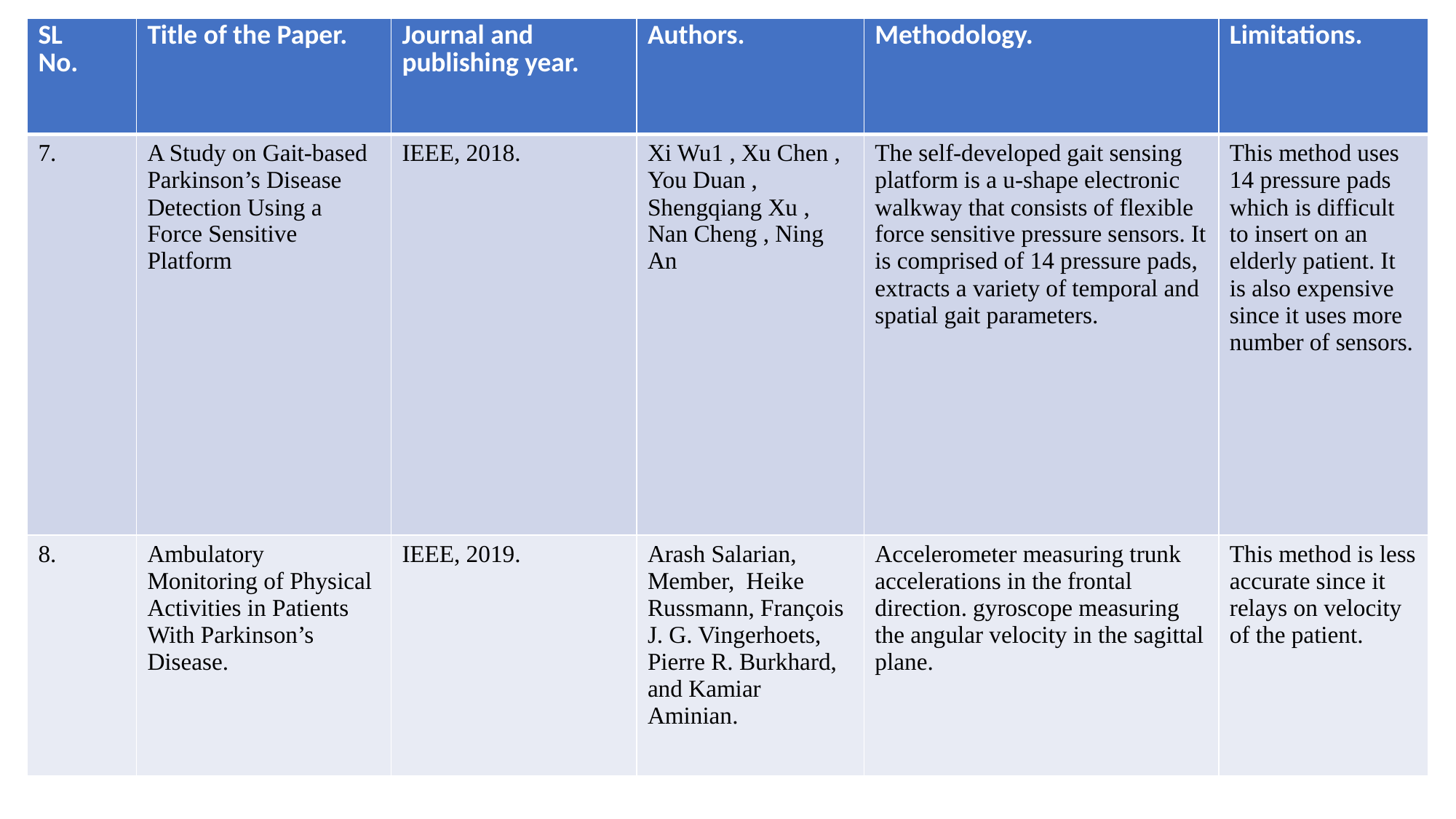

| SL No. | Title of the Paper. | Journal and publishing year. | Authors. | Methodology. | Limitations. |
| --- | --- | --- | --- | --- | --- |
| 7. | A Study on Gait-based Parkinson’s Disease Detection Using a Force Sensitive Platform | IEEE, 2018. | Xi Wu1 , Xu Chen , You Duan , Shengqiang Xu , Nan Cheng , Ning An | The self-developed gait sensing platform is a u-shape electronic walkway that consists of flexible force sensitive pressure sensors. It is comprised of 14 pressure pads, extracts a variety of temporal and spatial gait parameters. | This method uses 14 pressure pads which is difficult to insert on an elderly patient. It is also expensive since it uses more number of sensors. |
| 8. | Ambulatory Monitoring of Physical Activities in Patients With Parkinson’s Disease. | IEEE, 2019. | Arash Salarian, Member, Heike Russmann, François J. G. Vingerhoets, Pierre R. Burkhard, and Kamiar Aminian. | Accelerometer measuring trunk accelerations in the frontal direction. gyroscope measuring the angular velocity in the sagittal plane. | This method is less accurate since it relays on velocity of the patient. |